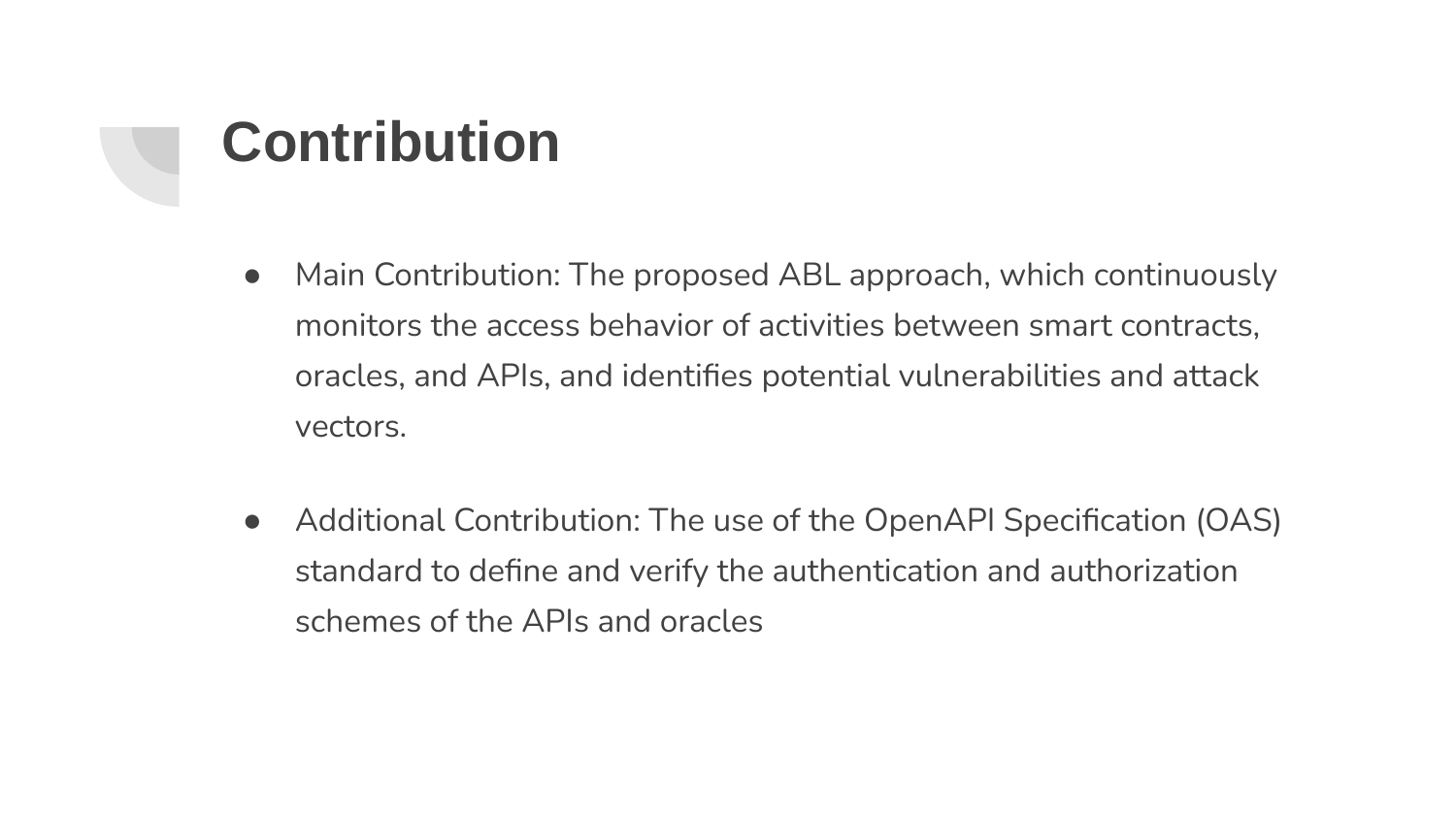

# Contribution
Main Contribution: The proposed ABL approach, which continuously monitors the access behavior of activities between smart contracts, oracles, and APIs, and identifies potential vulnerabilities and attack vectors.
Additional Contribution: The use of the OpenAPI Specification (OAS) standard to define and verify the authentication and authorization schemes of the APIs and oracles